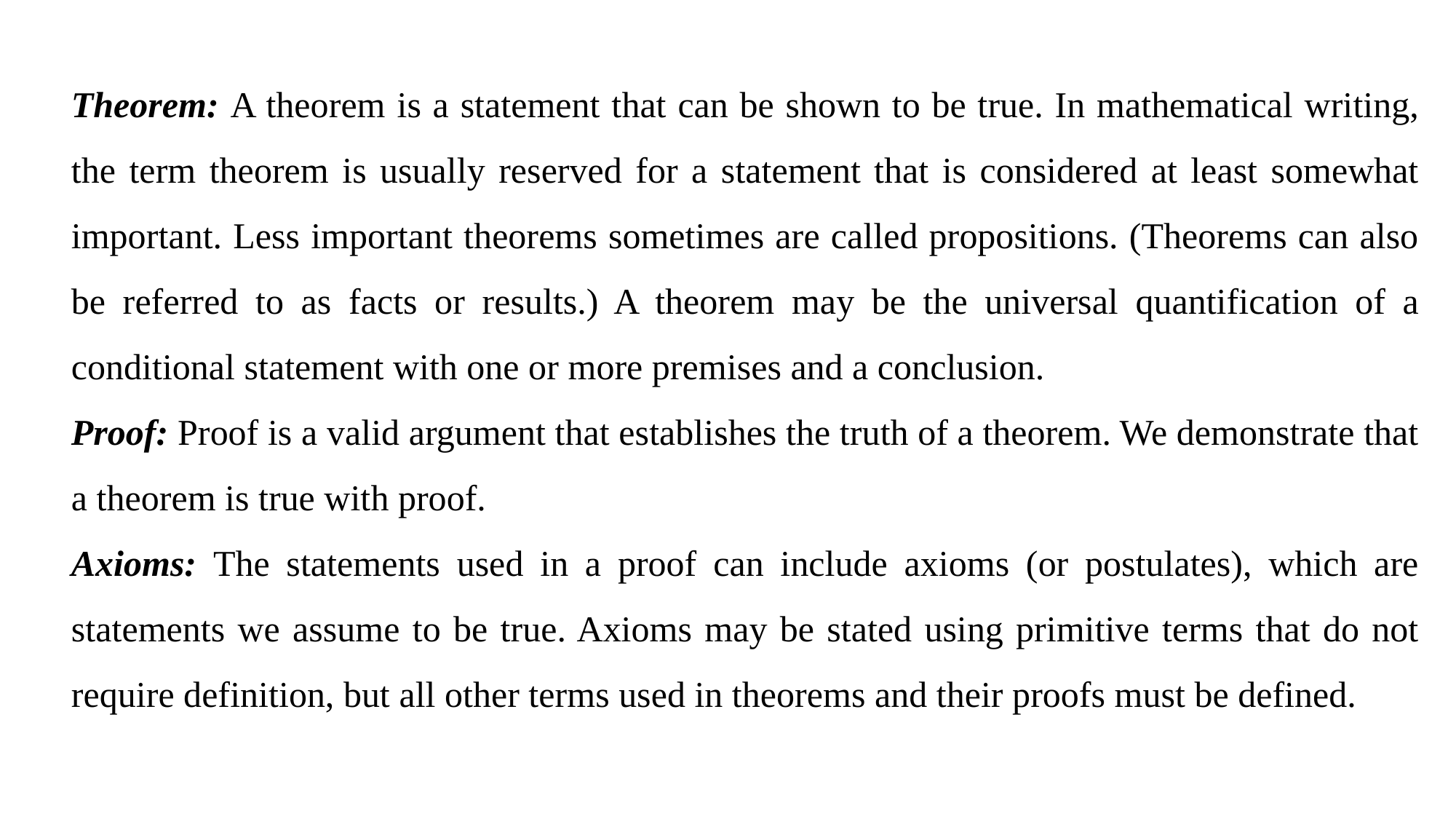

Theorem: A theorem is a statement that can be shown to be true. In mathematical writing, the term theorem is usually reserved for a statement that is considered at least somewhat important. Less important theorems sometimes are called propositions. (Theorems can also be referred to as facts or results.) A theorem may be the universal quantification of a conditional statement with one or more premises and a conclusion.
Proof: Proof is a valid argument that establishes the truth of a theorem. We demonstrate that a theorem is true with proof.
Axioms: The statements used in a proof can include axioms (or postulates), which are statements we assume to be true. Axioms may be stated using primitive terms that do not require definition, but all other terms used in theorems and their proofs must be defined.